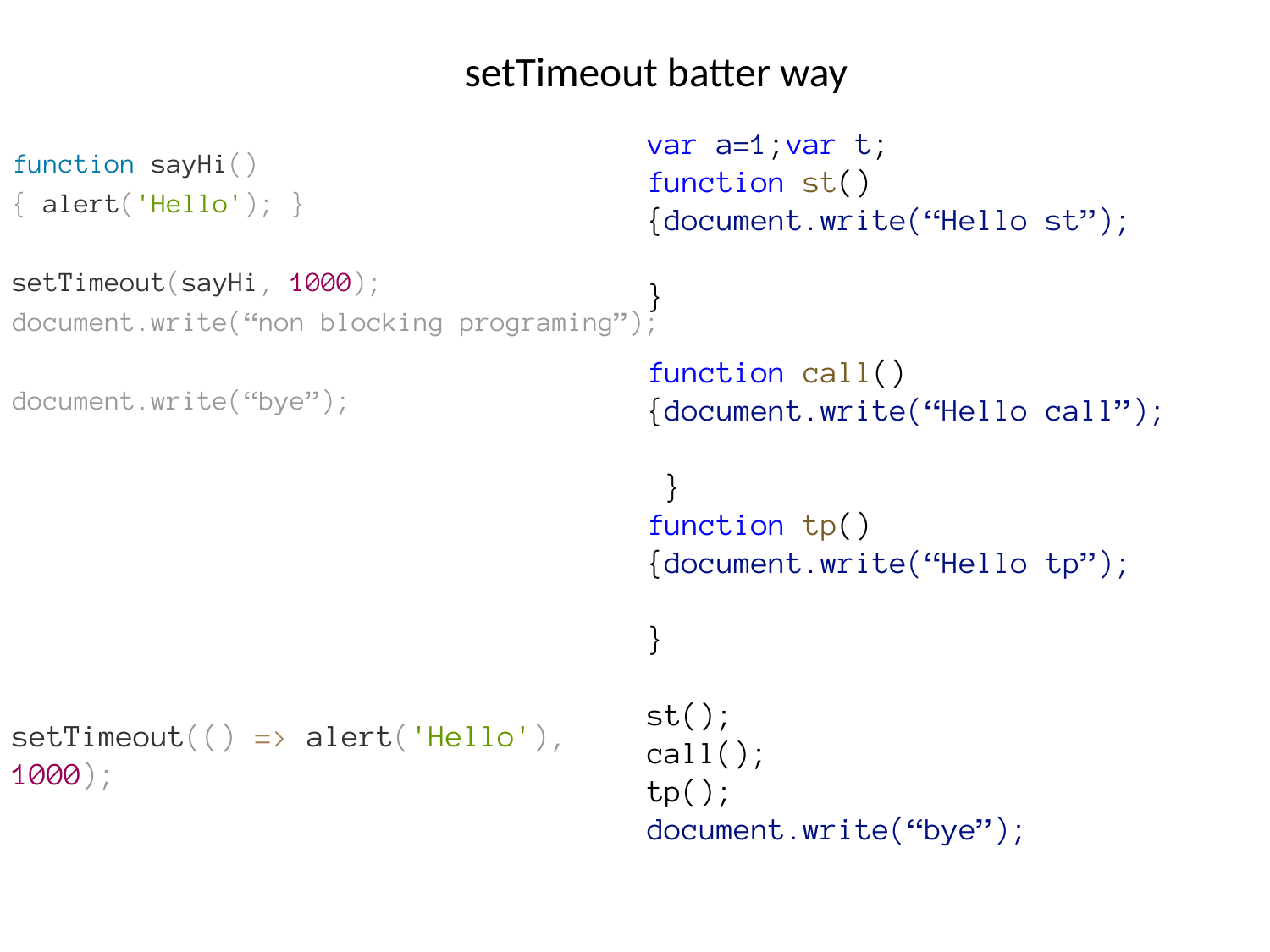

# setTimeout batter way
var a=1;var t;
function st()
{document.write(“Hello st”);

}
function call()
{document.write(“Hello call”);

 }
function tp()
{document.write(“Hello tp”);
}

st();
call();
tp();
document.write(“bye”);

function sayHi()
{ alert('Hello'); }

setTimeout(sayHi, 1000);
document.write(“non blocking programing”);

document.write(“bye”);

setTimeout(() => alert('Hello'), 1000);